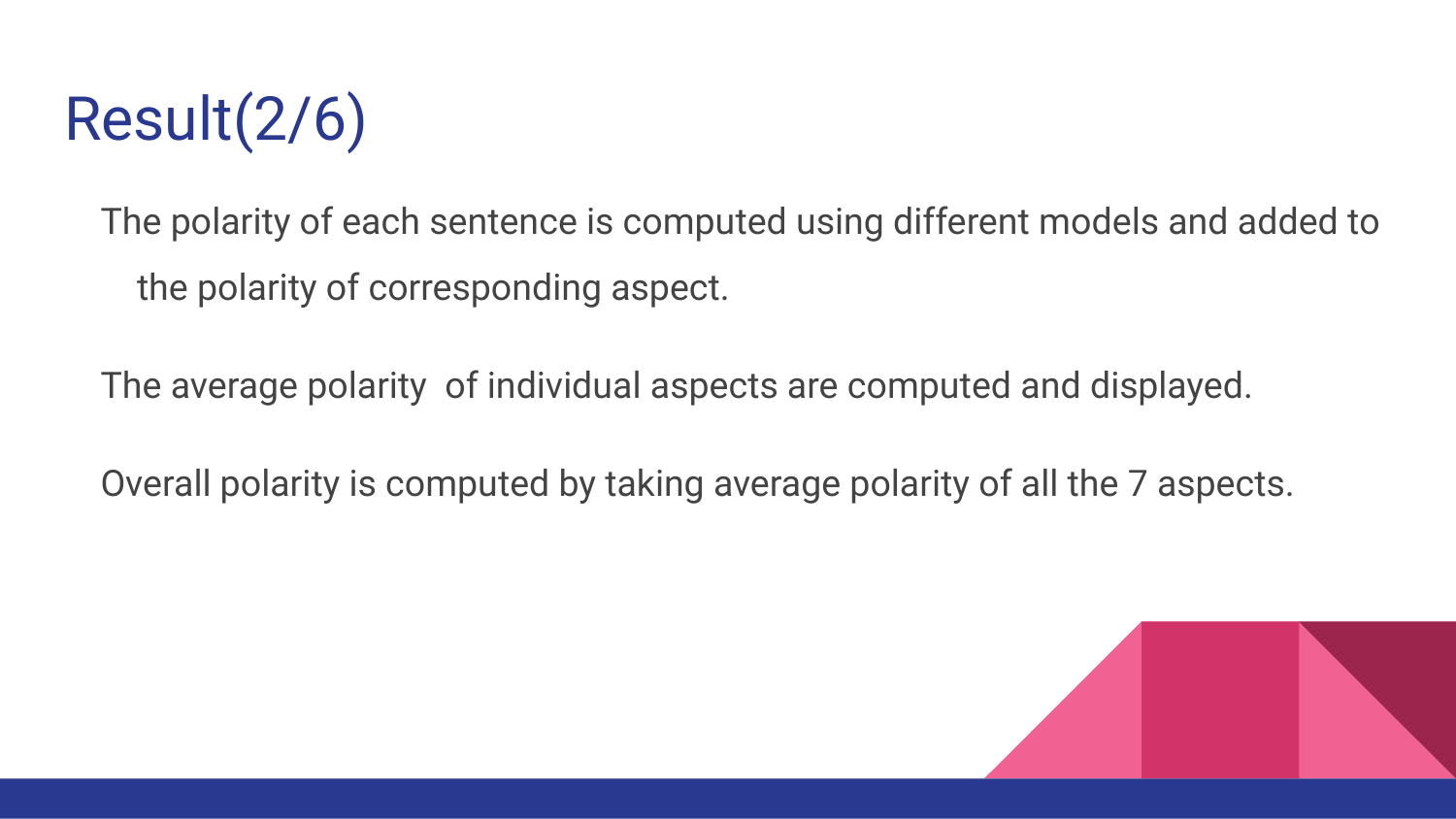

# Result(2/6)
The polarity of each sentence is computed using different models and added to the polarity of corresponding aspect.
The average polarity  of individual aspects are computed and displayed.
Overall polarity is computed by taking average polarity of all the 7 aspects.